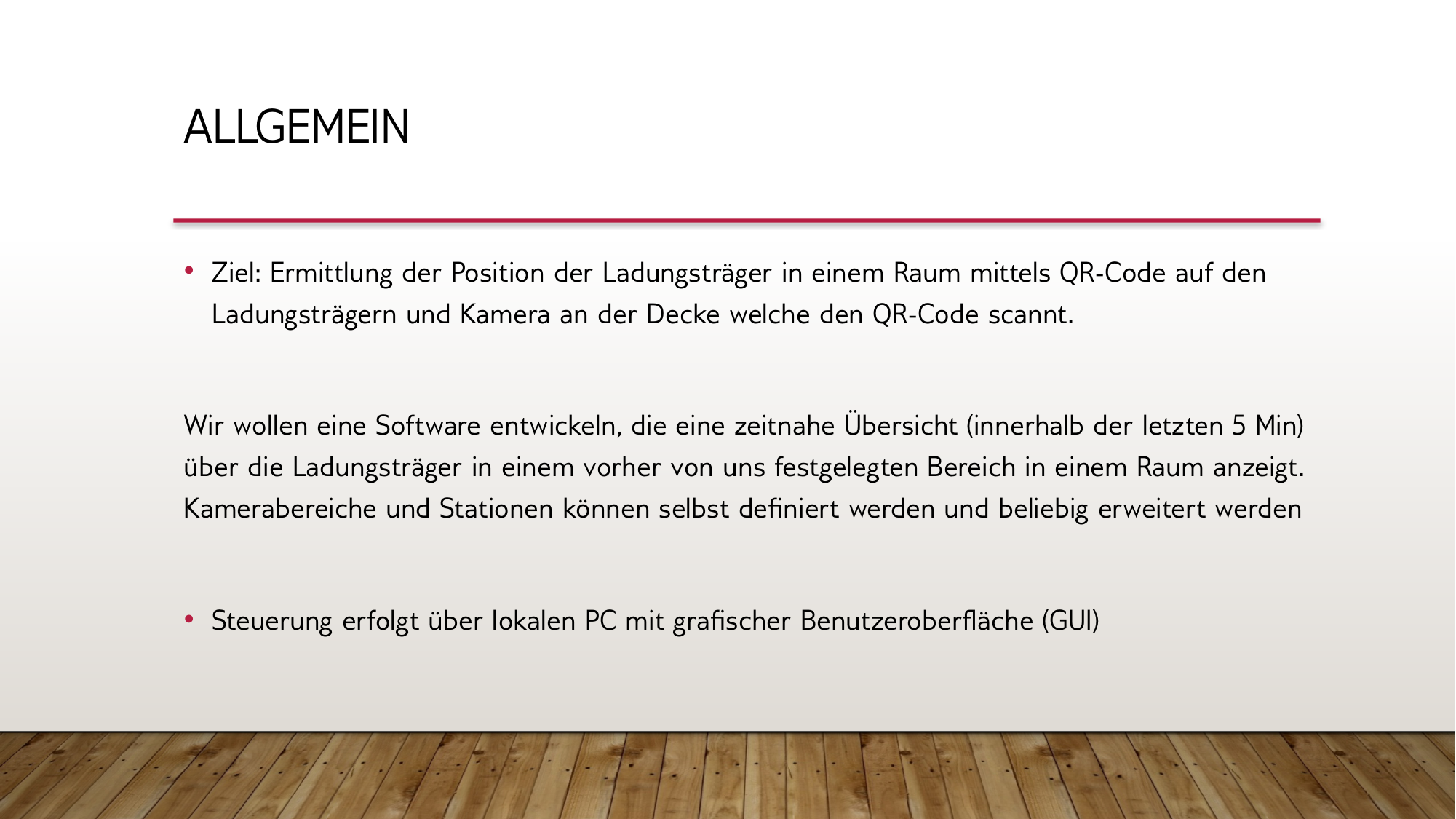

Allgemein
Ziel: Ermittlung der Position der Ladungsträger in einem Raum mittels QR-Code auf den Ladungsträgern und Kamera an der Decke welche den QR-Code scannt.

Wir wollen eine Software entwickeln, die eine zeitnahe Übersicht (innerhalb der letzten 5 Min) über die Ladungsträger in einem vorher von uns festgelegten Bereich in einem Raum anzeigt. Kamerabereiche und Stationen können selbst definiert werden und beliebig erweitert werden

Steuerung erfolgt über lokalen PC mit grafischer Benutzeroberfläche (GUI)